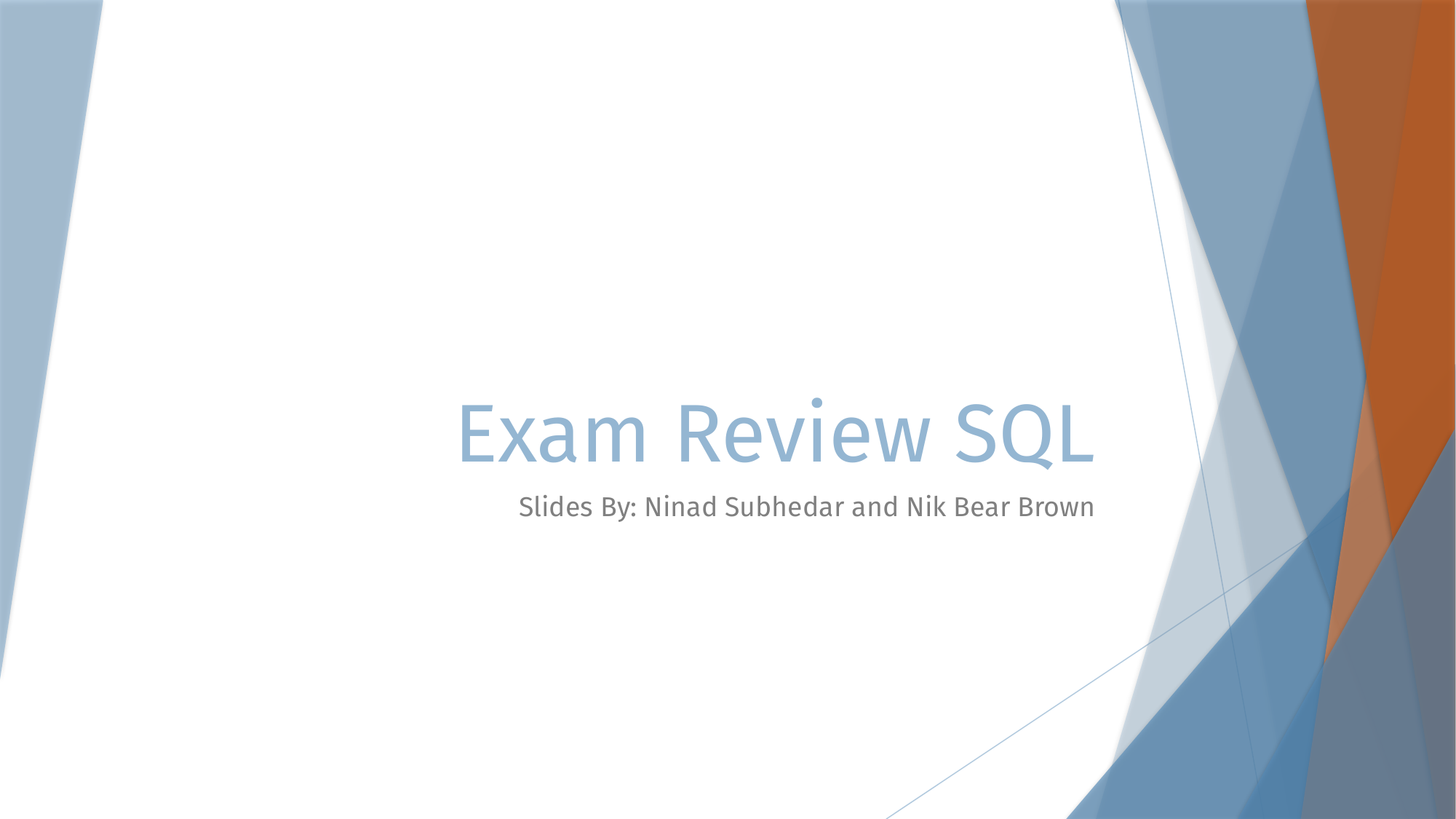

# Exam Review SQL
Slides By: Ninad Subhedar and Nik Bear Brown